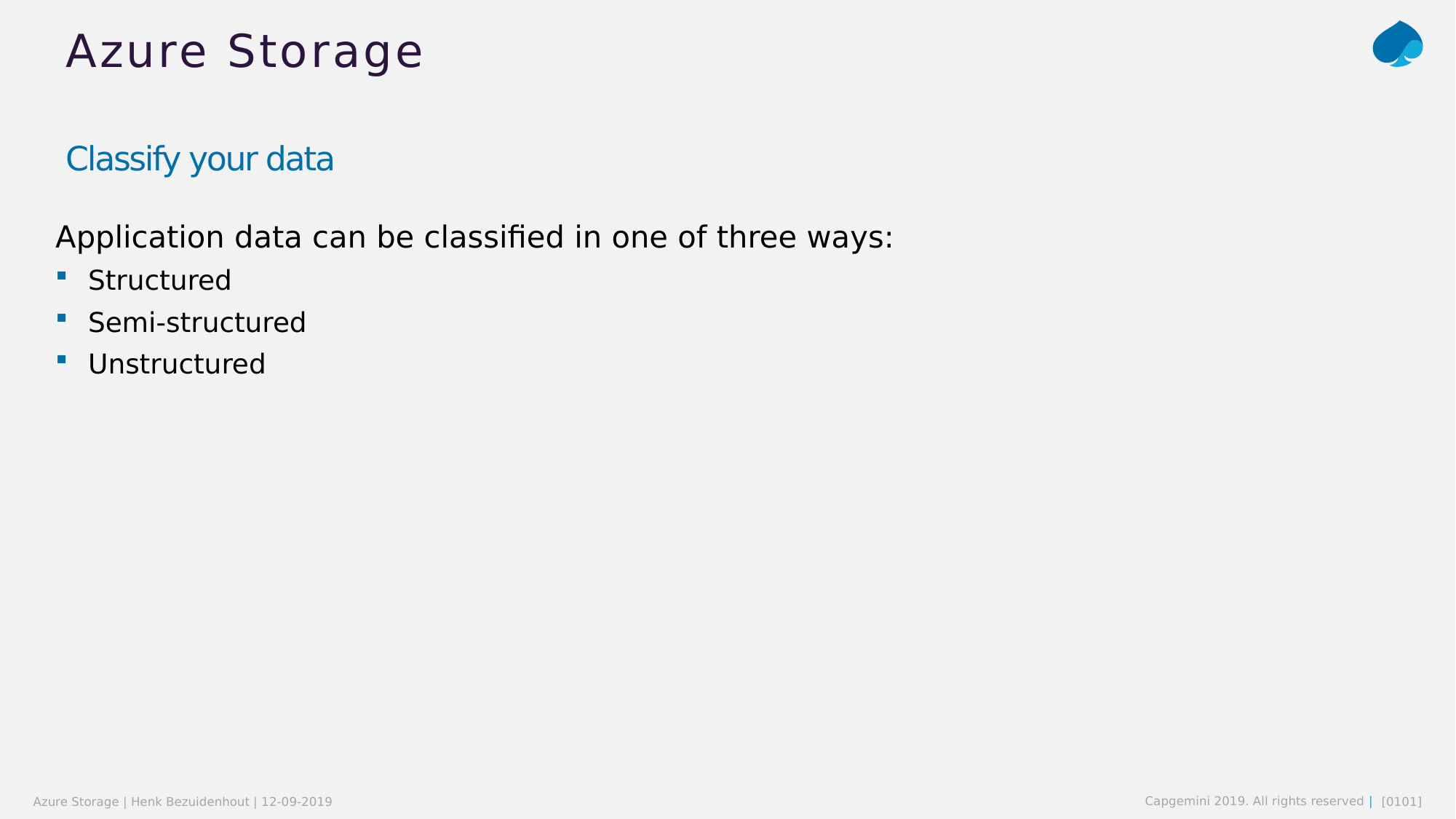

# Azure Storage
Classify your data
Application data can be classified in one of three ways:
Structured
Semi-structured
Unstructured